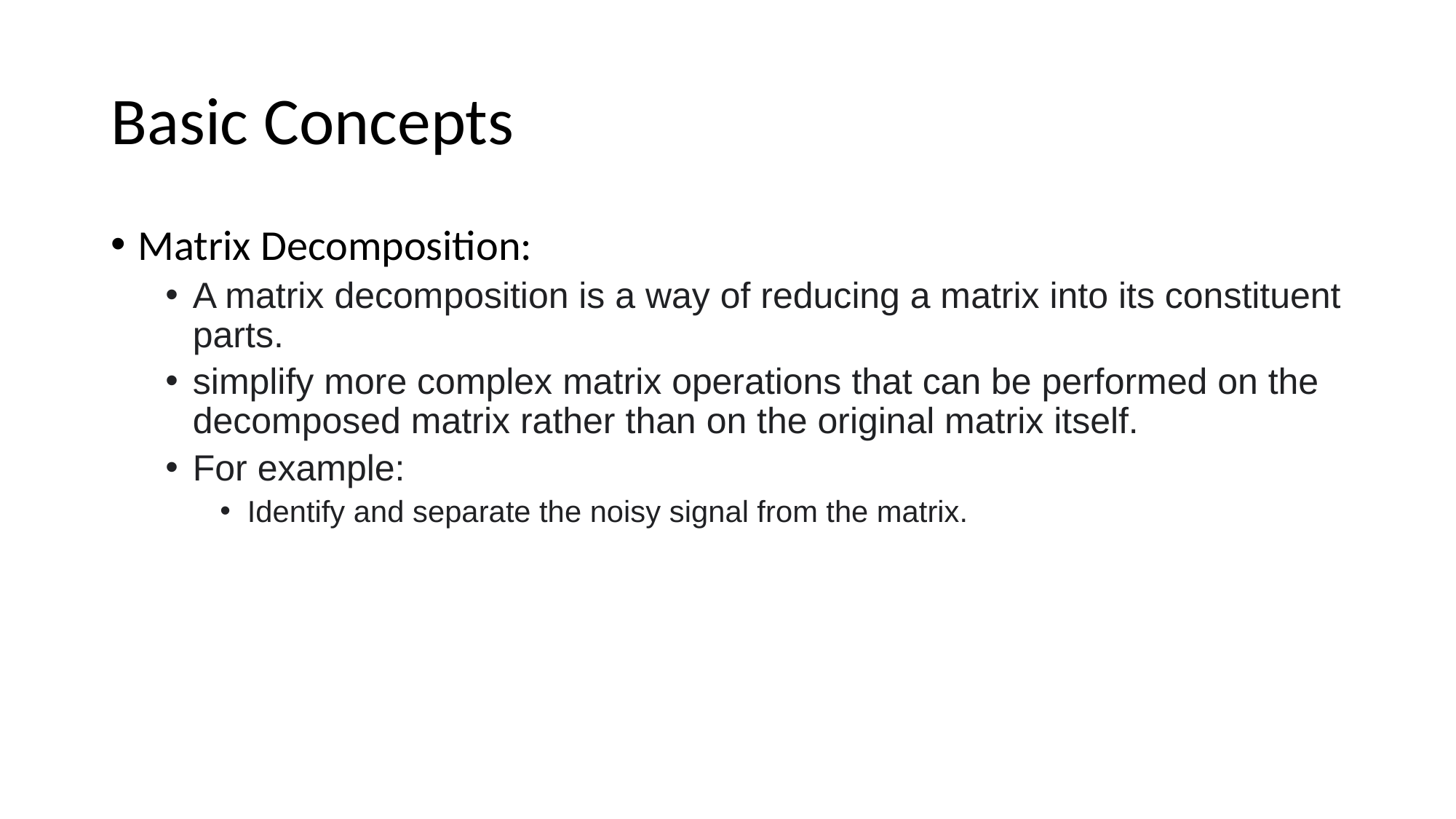

# Basic Concepts
Matrix Decomposition:
A matrix decomposition is a way of reducing a matrix into its constituent parts.
simplify more complex matrix operations that can be performed on the decomposed matrix rather than on the original matrix itself.
For example:
Identify and separate the noisy signal from the matrix.